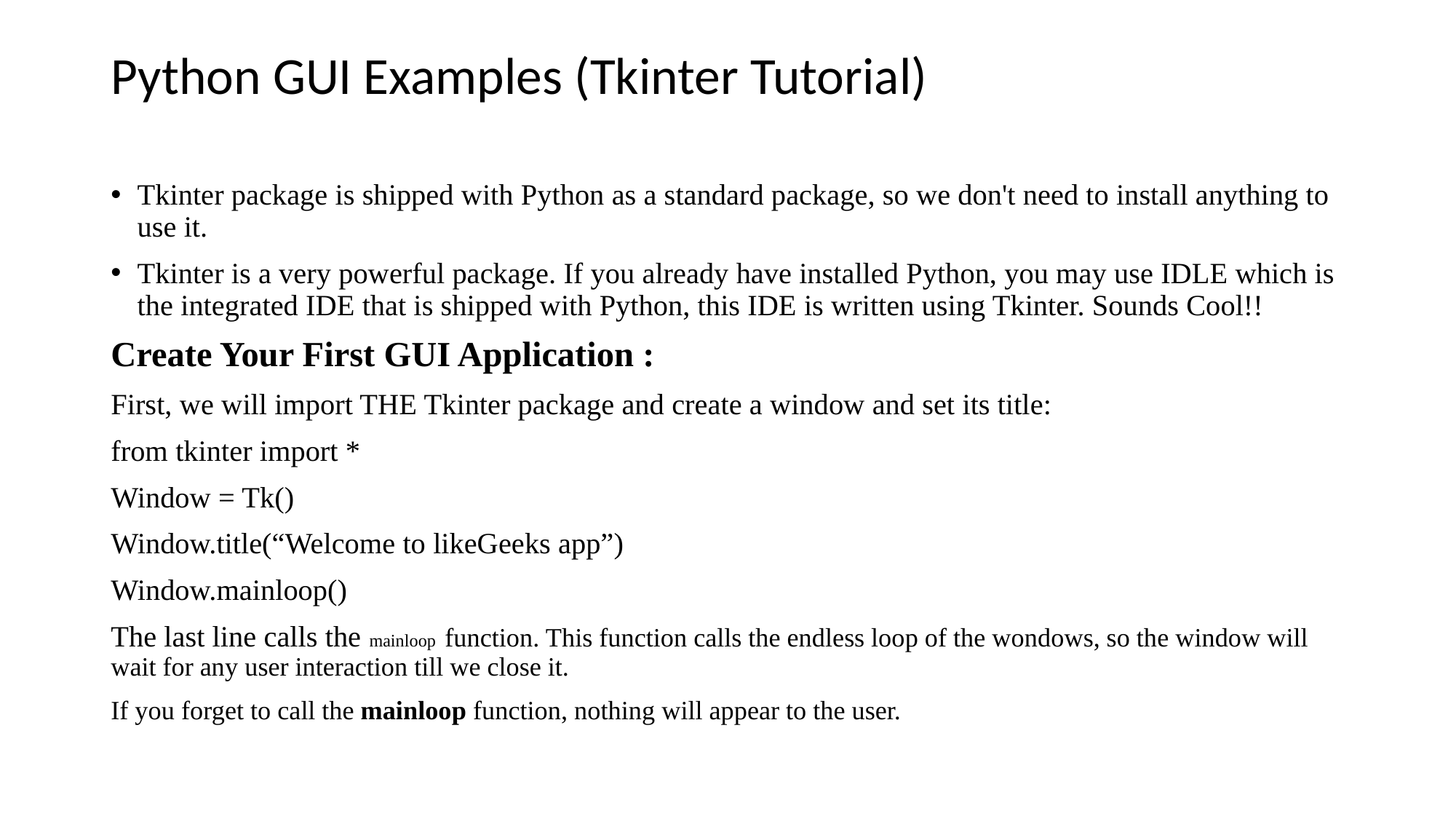

# Python GUI Examples (Tkinter Tutorial)
Tkinter package is shipped with Python as a standard package, so we don't need to install anything to use it.
Tkinter is a very powerful package. If you already have installed Python, you may use IDLE which is the integrated IDE that is shipped with Python, this IDE is written using Tkinter. Sounds Cool!!
Create Your First GUI Application :
First, we will import THE Tkinter package and create a window and set its title:
from tkinter import *
Window = Tk()
Window.title(“Welcome to likeGeeks app”)
Window.mainloop()
The last line calls the mainloop  function. This function calls the endless loop of the wondows, so the window will wait for any user interaction till we close it.
If you forget to call the mainloop function, nothing will appear to the user.